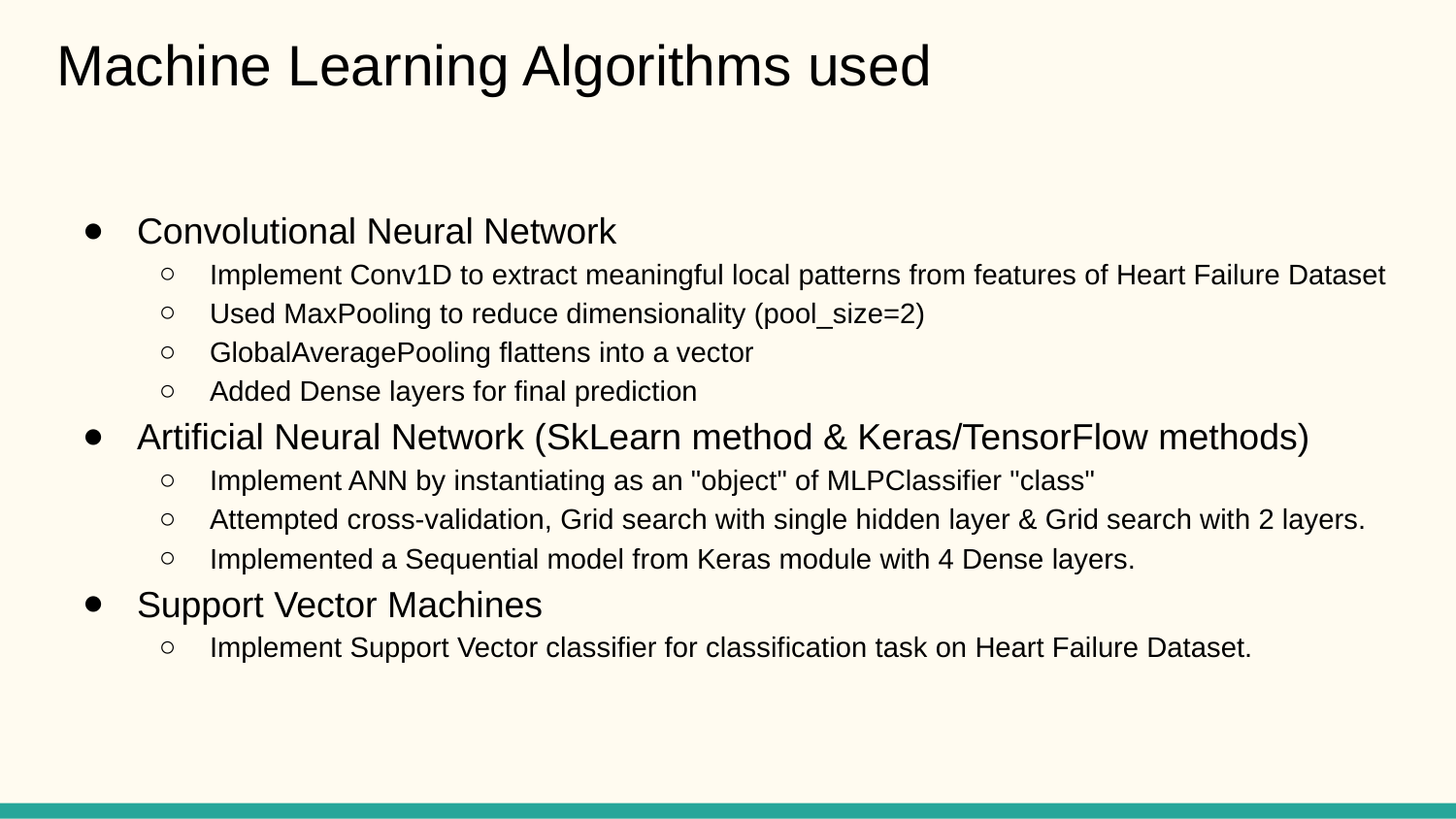

# Machine Learning Algorithms used
Convolutional Neural Network
Implement Conv1D to extract meaningful local patterns from features of Heart Failure Dataset
Used MaxPooling to reduce dimensionality (pool_size=2)
GlobalAveragePooling flattens into a vector
Added Dense layers for final prediction
Artificial Neural Network (SkLearn method & Keras/TensorFlow methods)
Implement ANN by instantiating as an "object" of MLPClassifier "class"
Attempted cross-validation, Grid search with single hidden layer & Grid search with 2 layers.
Implemented a Sequential model from Keras module with 4 Dense layers.
Support Vector Machines
Implement Support Vector classifier for classification task on Heart Failure Dataset.